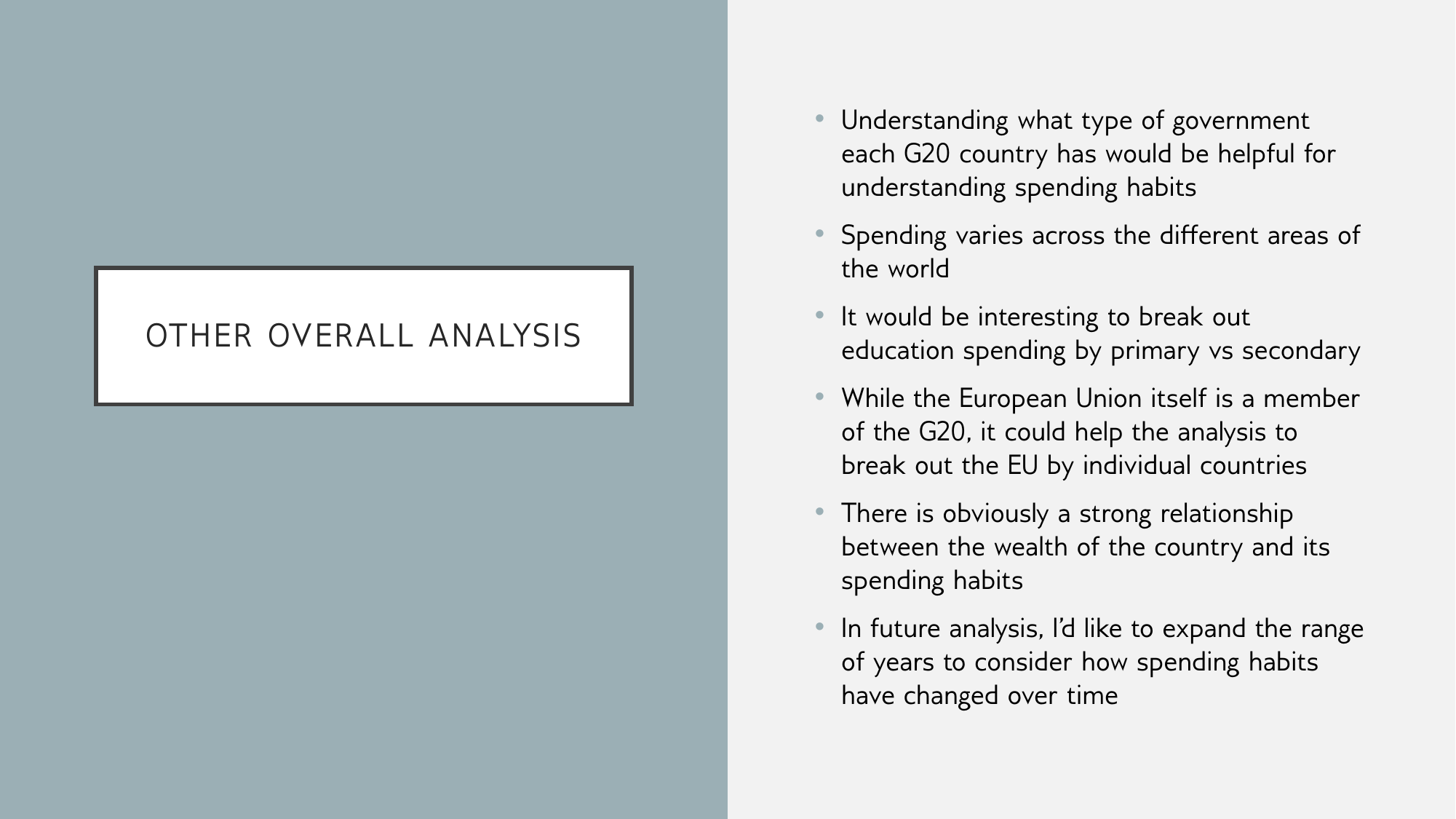

Understanding what type of government each G20 country has would be helpful for understanding spending habits
Spending varies across the different areas of the world
It would be interesting to break out education spending by primary vs secondary
While the European Union itself is a member of the G20, it could help the analysis to break out the EU by individual countries
There is obviously a strong relationship between the wealth of the country and its spending habits
In future analysis, I’d like to expand the range of years to consider how spending habits have changed over time
# Other overall analysis